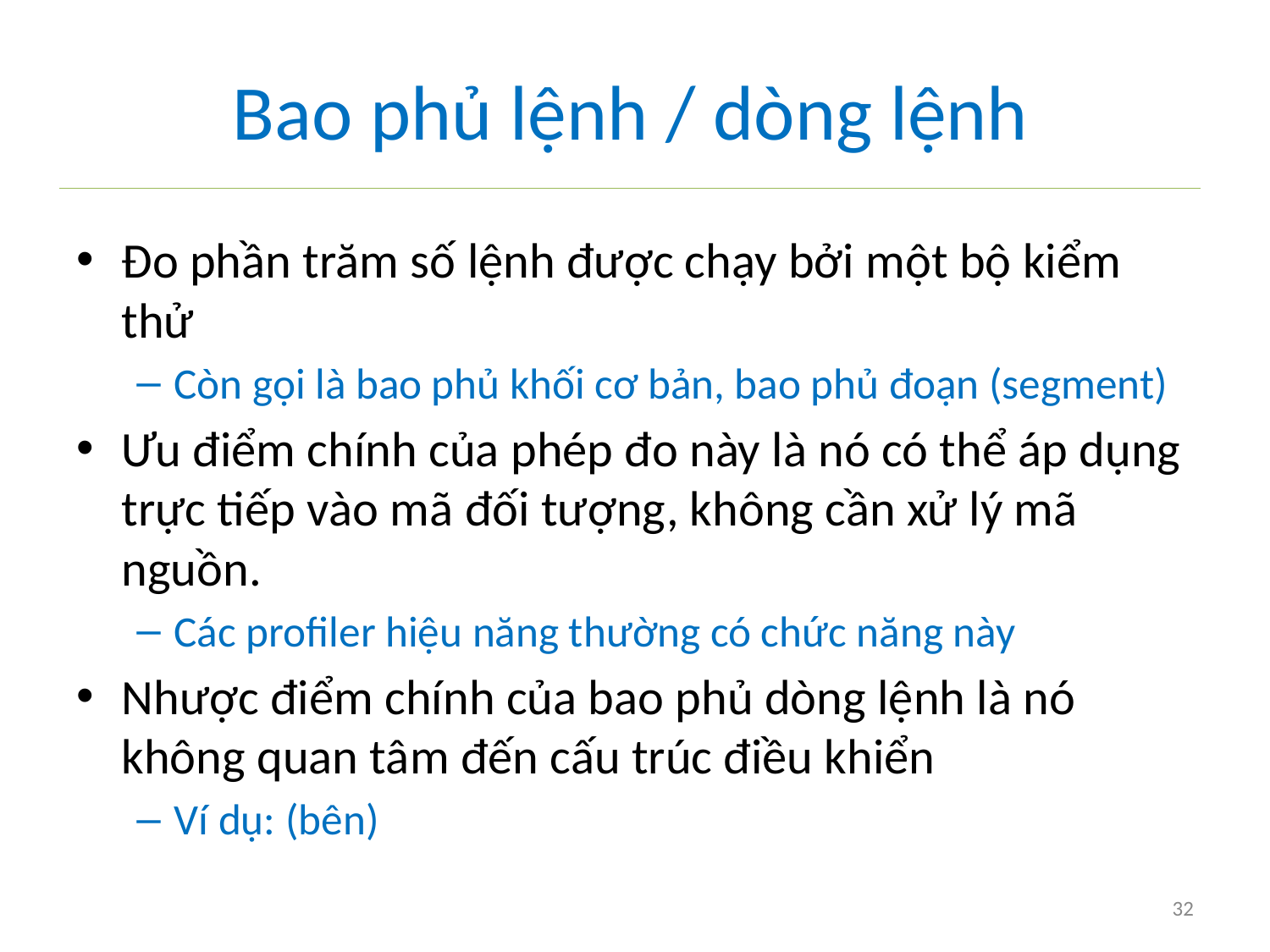

# Bao phủ lệnh / dòng lệnh
Đo phần trăm số lệnh được chạy bởi một bộ kiểm thử
Còn gọi là bao phủ khối cơ bản, bao phủ đoạn (segment)
Ưu điểm chính của phép đo này là nó có thể áp dụng trực tiếp vào mã đối tượng, không cần xử lý mã nguồn.
Các profiler hiệu năng thường có chức năng này
Nhược điểm chính của bao phủ dòng lệnh là nó không quan tâm đến cấu trúc điều khiển
Ví dụ: (bên)
32